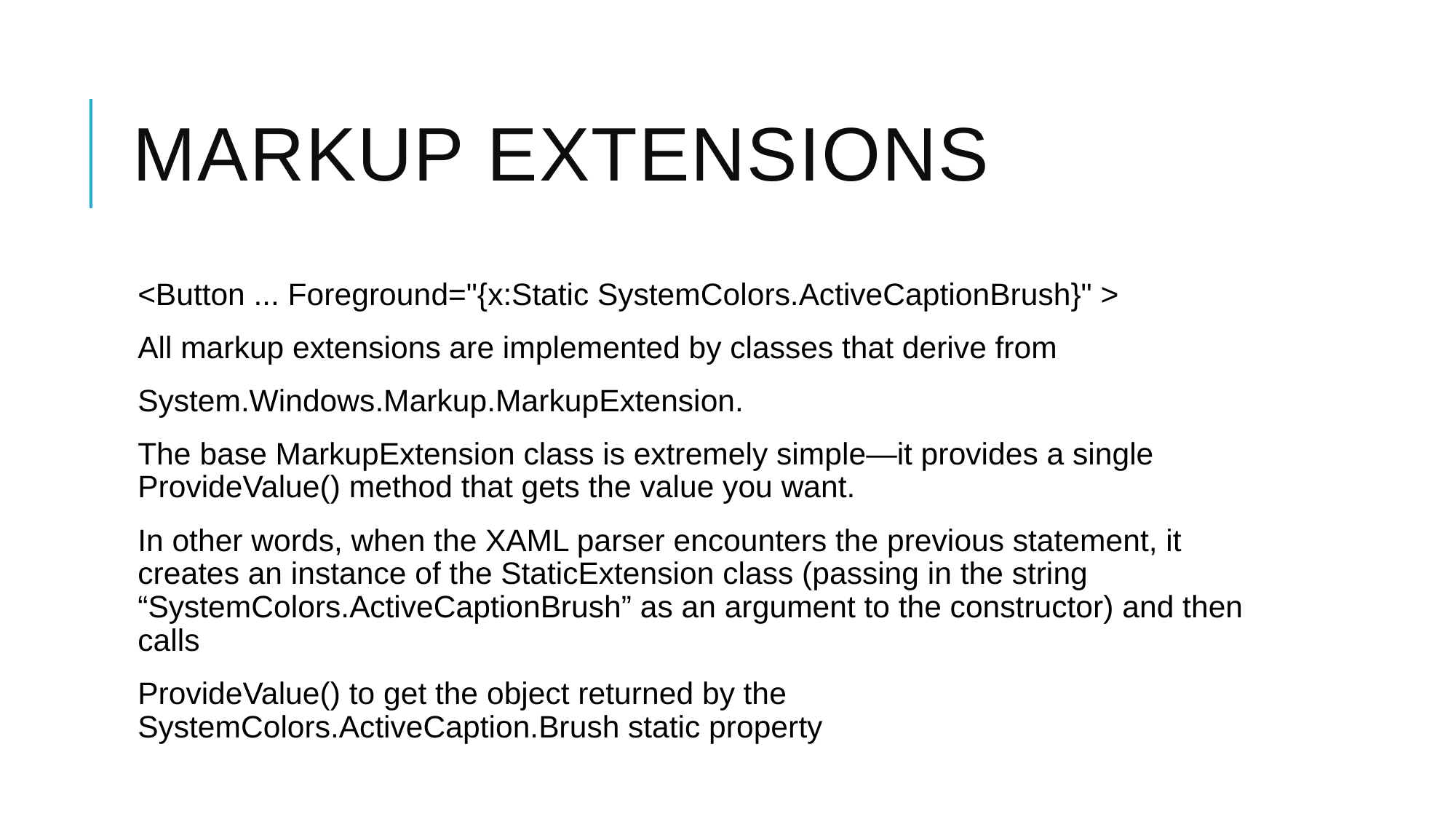

# Markup Extensions
<Button ... Foreground="{x:Static SystemColors.ActiveCaptionBrush}" >
All markup extensions are implemented by classes that derive from
System.Windows.Markup.MarkupExtension.
The base MarkupExtension class is extremely simple—it provides a single ProvideValue() method that gets the value you want.
In other words, when the XAML parser encounters the previous statement, it creates an instance of the StaticExtension class (passing in the string “SystemColors.ActiveCaptionBrush” as an argument to the constructor) and then calls
ProvideValue() to get the object returned by the SystemColors.ActiveCaption.Brush static property